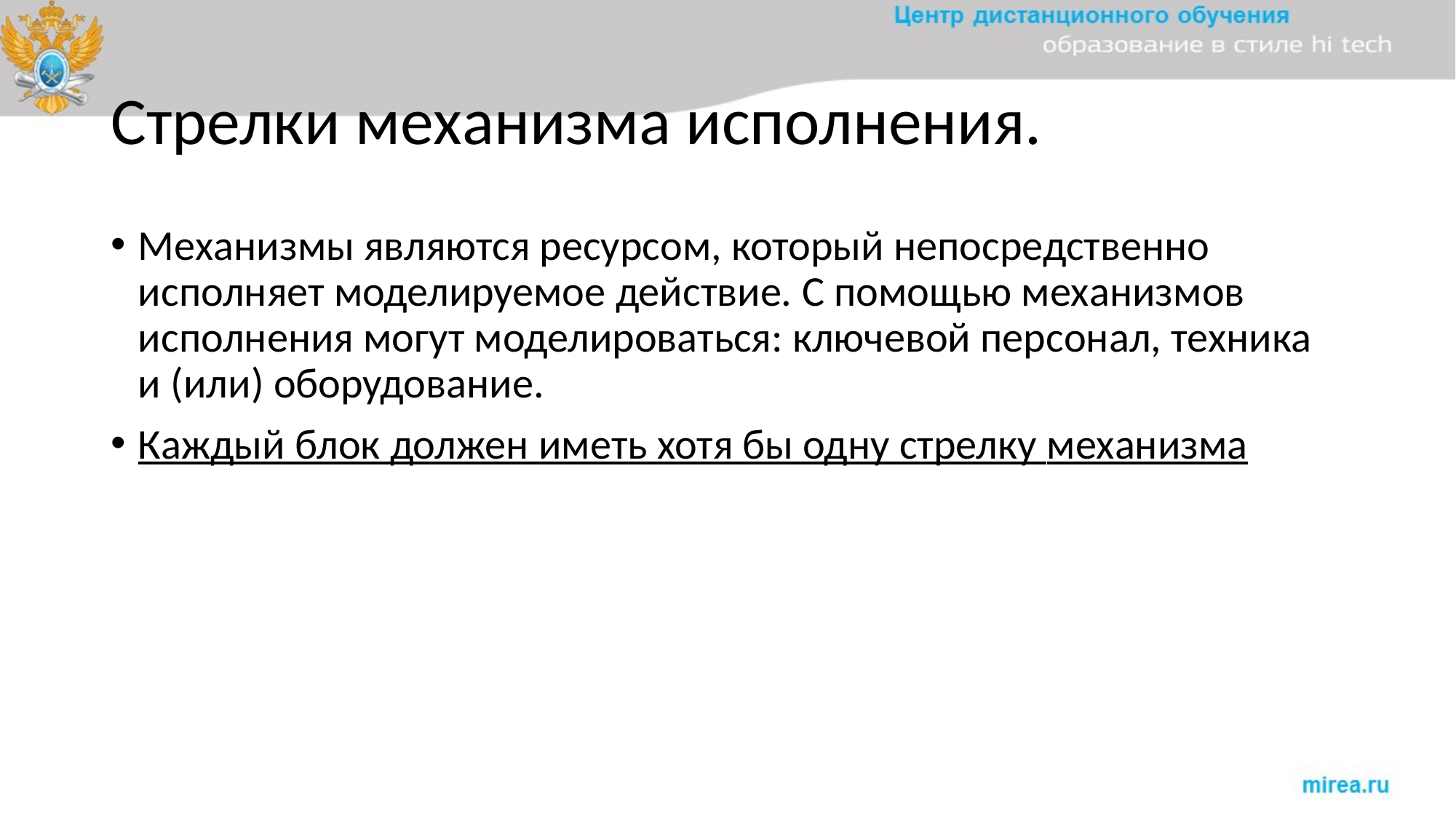

# Стрелки механизма исполнения.
Механизмы являются ресурсом, который непосредственно исполняет моделируемое действие. С помощью механизмов исполнения могут моделироваться: ключевой персонал, техника и (или) оборудование.
Каждый блок должен иметь хотя бы одну стрелку механизма